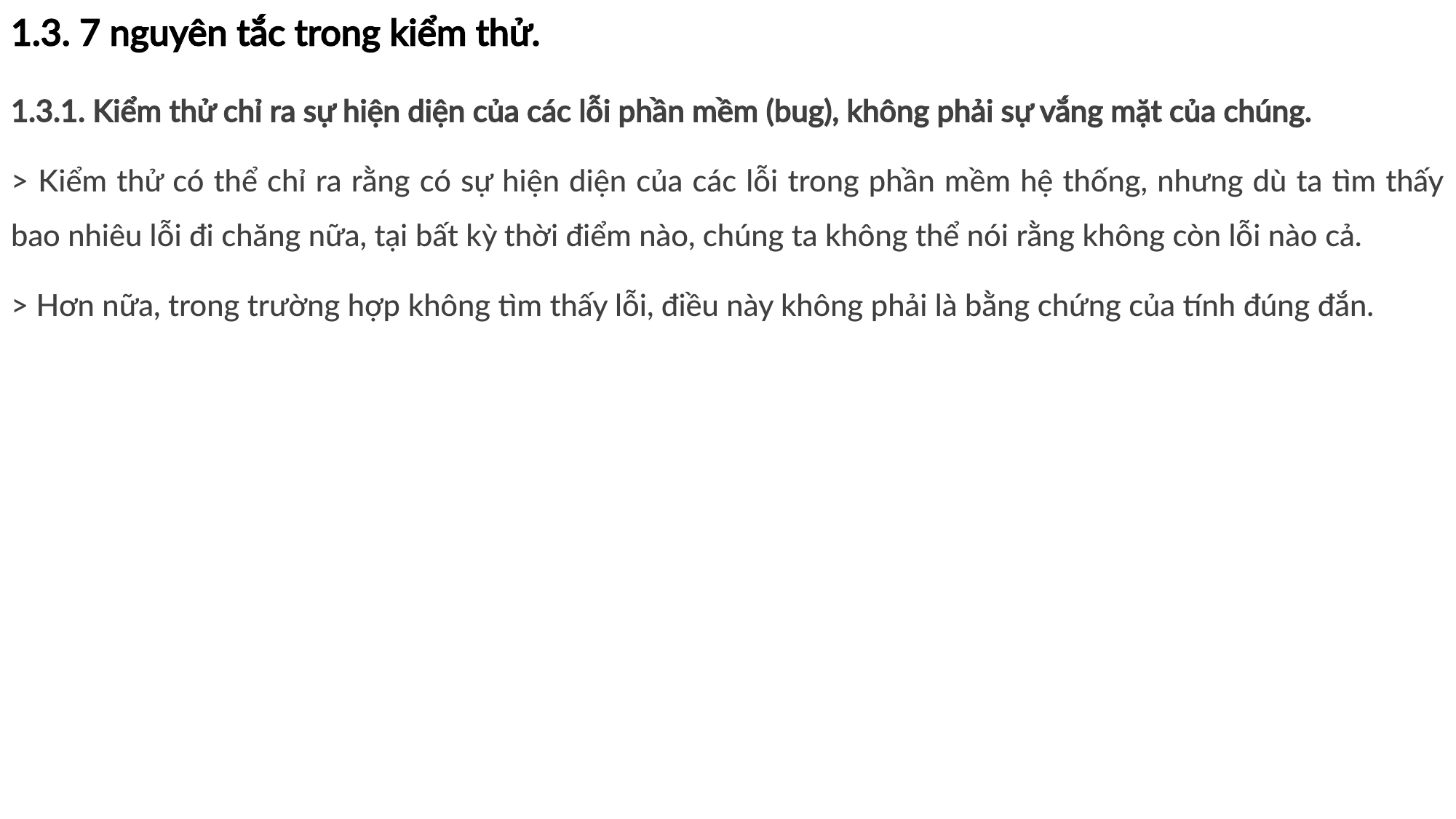

# 1.3. 7 nguyên tắc trong kiểm thử.
1.3.1. Kiểm thử chỉ ra sự hiện diện của các lỗi phần mềm (bug), không phải sự vắng mặt của chúng.
> Kiểm thử có thể chỉ ra rằng có sự hiện diện của các lỗi trong phần mềm hệ thống, nhưng dù ta tìm thấy bao nhiêu lỗi đi chăng nữa, tại bất kỳ thời điểm nào, chúng ta không thể nói rằng không còn lỗi nào cả.
> Hơn nữa, trong trường hợp không tìm thấy lỗi, điều này không phải là bằng chứng của tính đúng đắn.